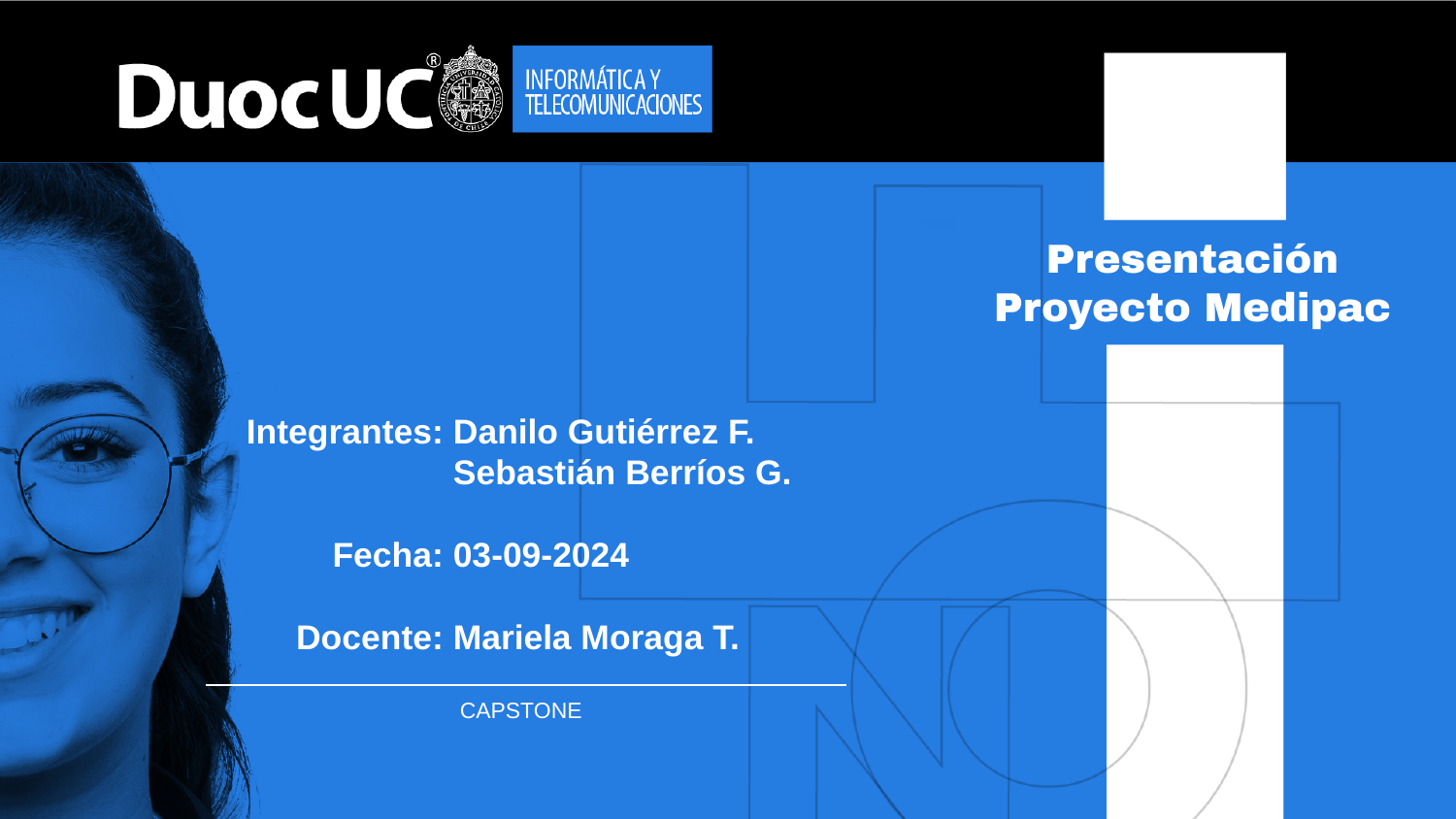

Presentación
Proyecto Medipac
# Integrantes:

Fecha:

Docente:
Danilo Gutiérrez F.
Sebastián Berríos G.

03-09-2024

Mariela Moraga T.
CAPSTONE